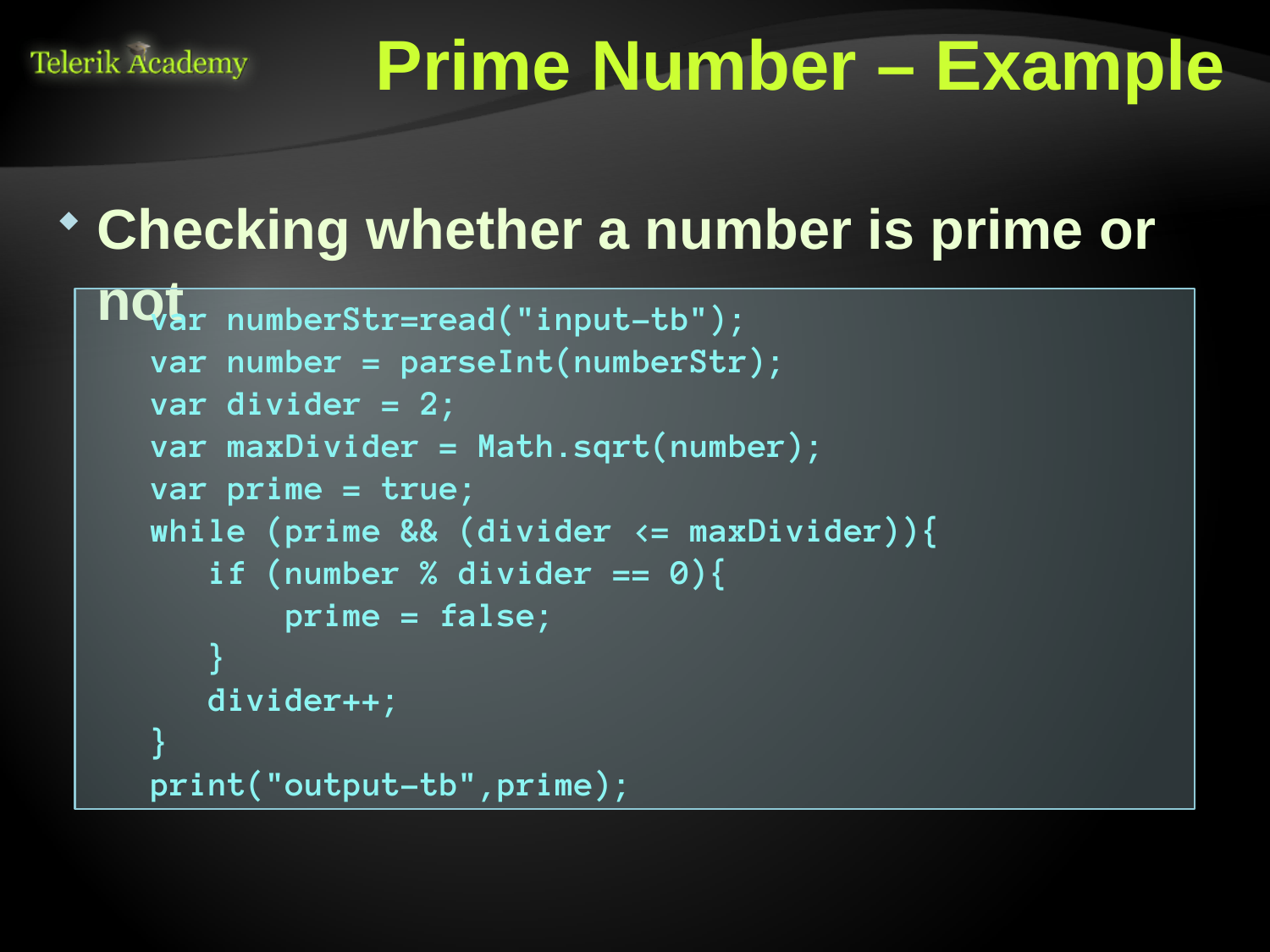

# Prime Number – Example
Checking whether a number is prime or not
var numberStr=read("input-tb");
var number = parseInt(numberStr);
var divider = 2;
var maxDivider = Math.sqrt(number);
var prime = true;
while (prime && (divider <= maxDivider)){
   if (number % divider == 0){
       prime = false;
   }
   divider++;
}
print("output-tb",prime);